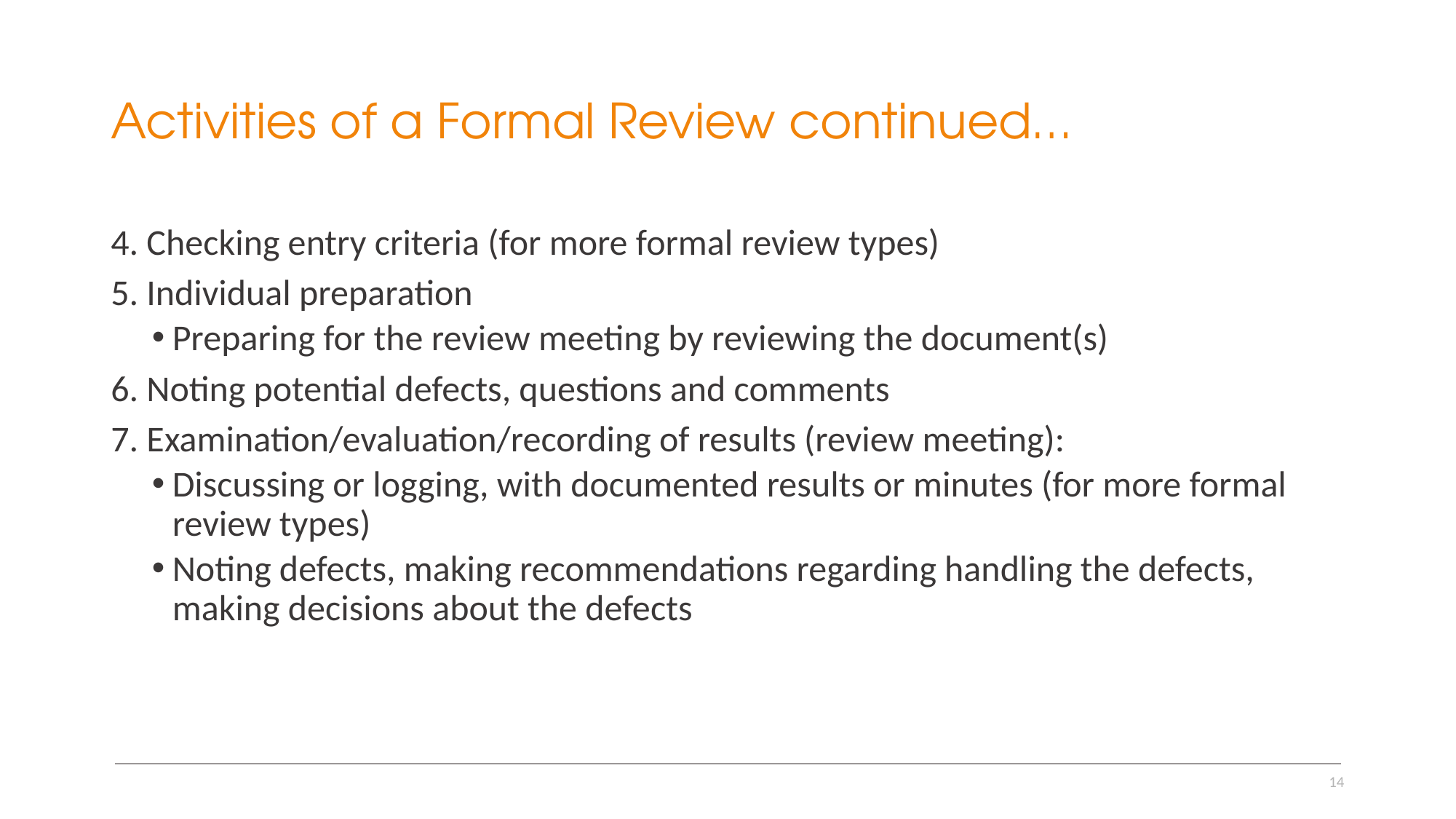

# Activities of a Formal Review continued…
4. Checking entry criteria (for more formal review types)
5. Individual preparation
Preparing for the review meeting by reviewing the document(s)
6. Noting potential defects, questions and comments
7. Examination/evaluation/recording of results (review meeting):
Discussing or logging, with documented results or minutes (for more formal review types)
Noting defects, making recommendations regarding handling the defects, making decisions about the defects
14